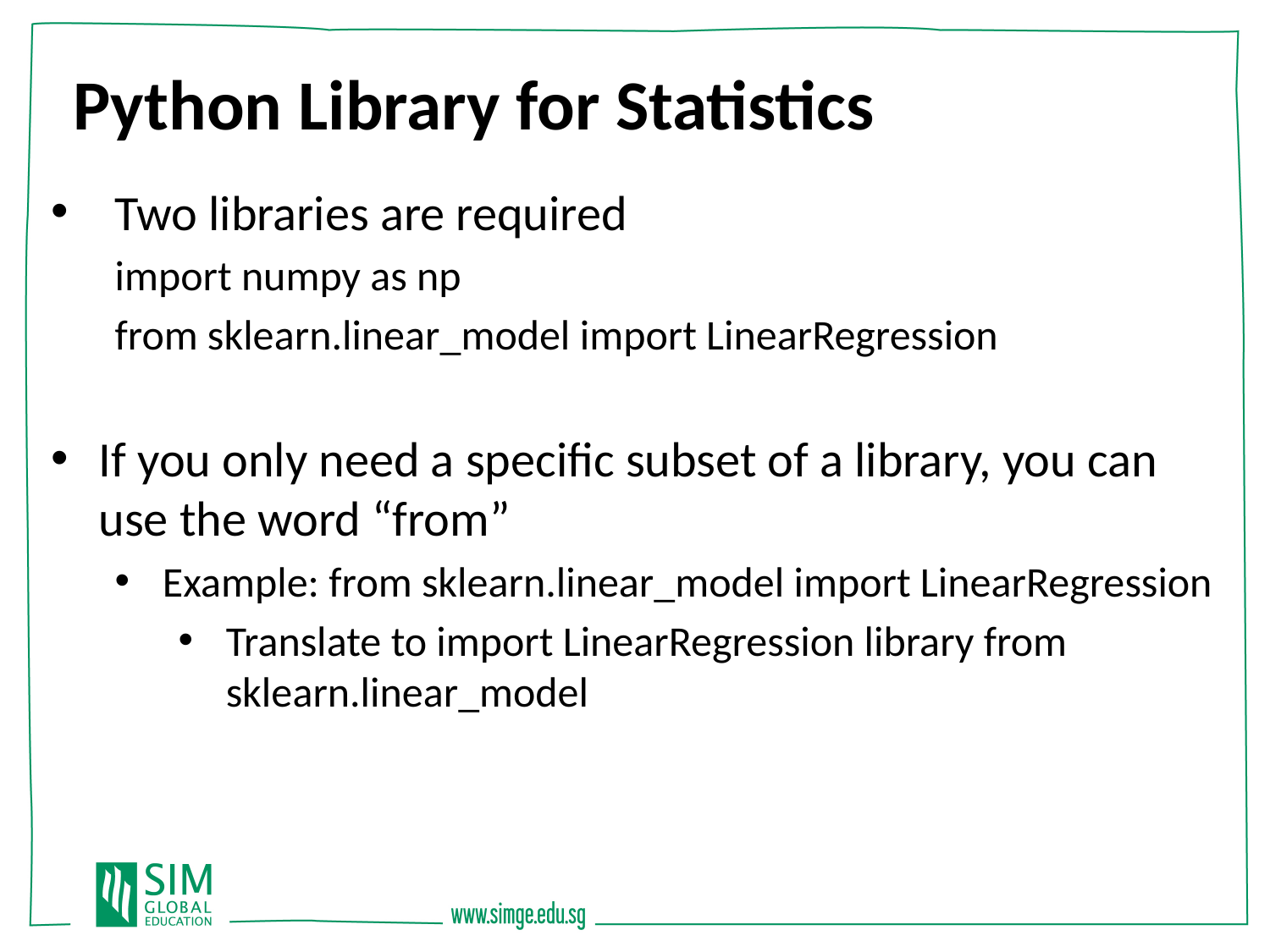

Python Library for Statistics
Two libraries are required
import numpy as np
from sklearn.linear_model import LinearRegression

If you only need a specific subset of a library, you can use the word “from”
Example: from sklearn.linear_model import LinearRegression
Translate to import LinearRegression library from sklearn.linear_model